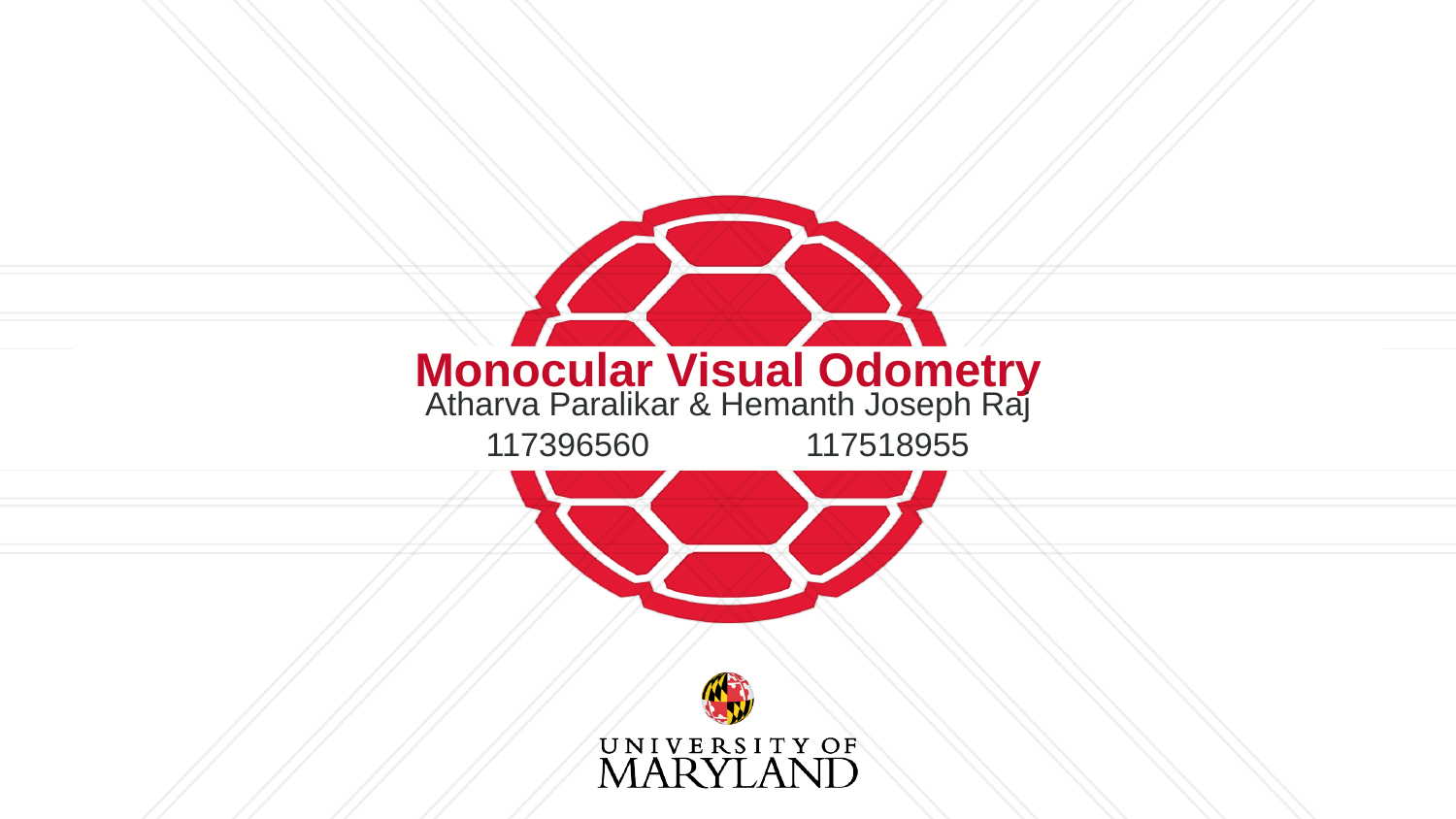

# Monocular Visual Odometry
Atharva Paralikar & Hemanth Joseph Raj
117396560                 117518955